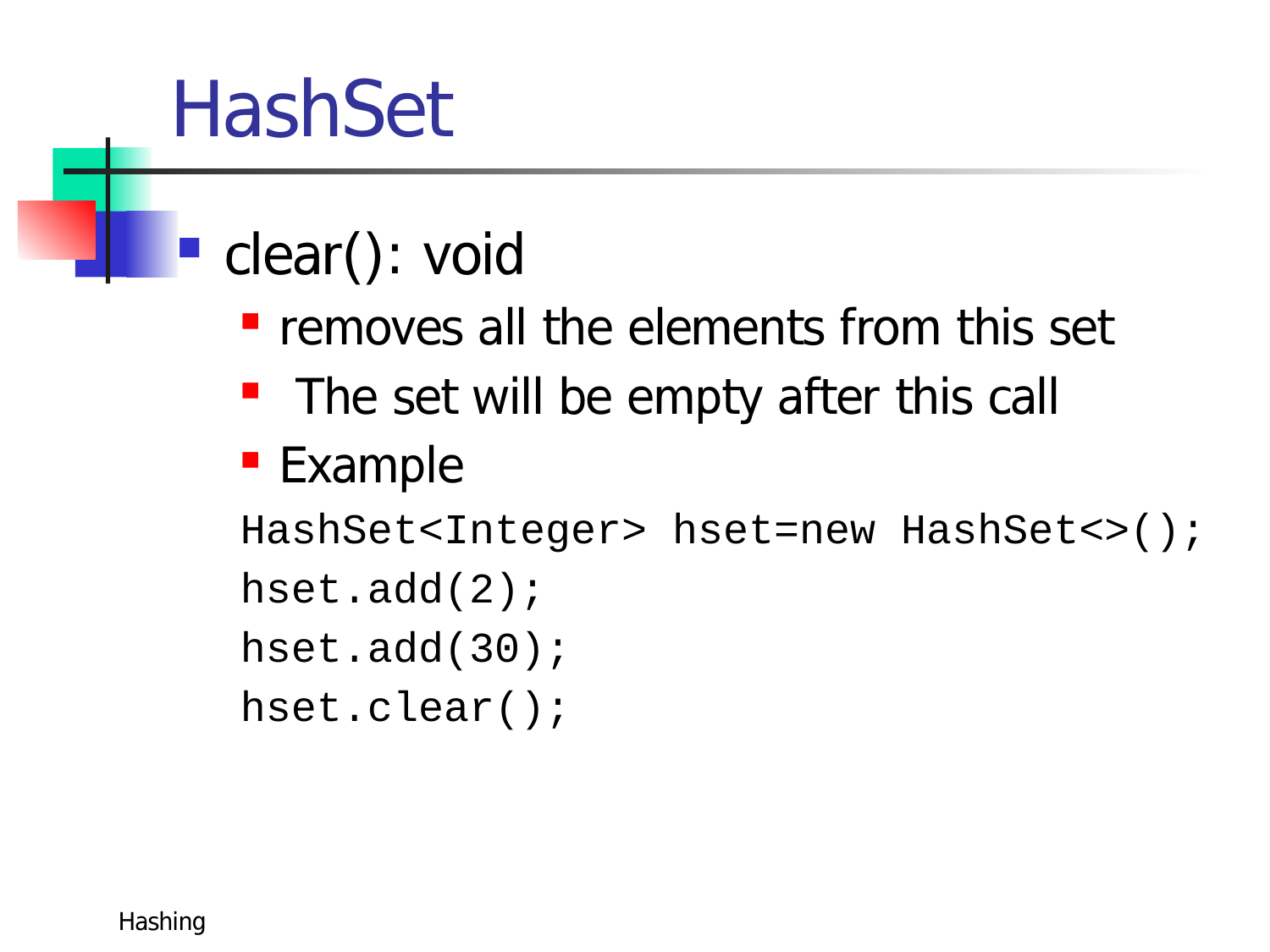

# HashSet
clear(): void
removes all the elements from this set
 The set will be empty after this call
Example
HashSet<Integer> hset=new HashSet<>();
hset.add(2);
hset.add(30);
hset.clear();
Hashing